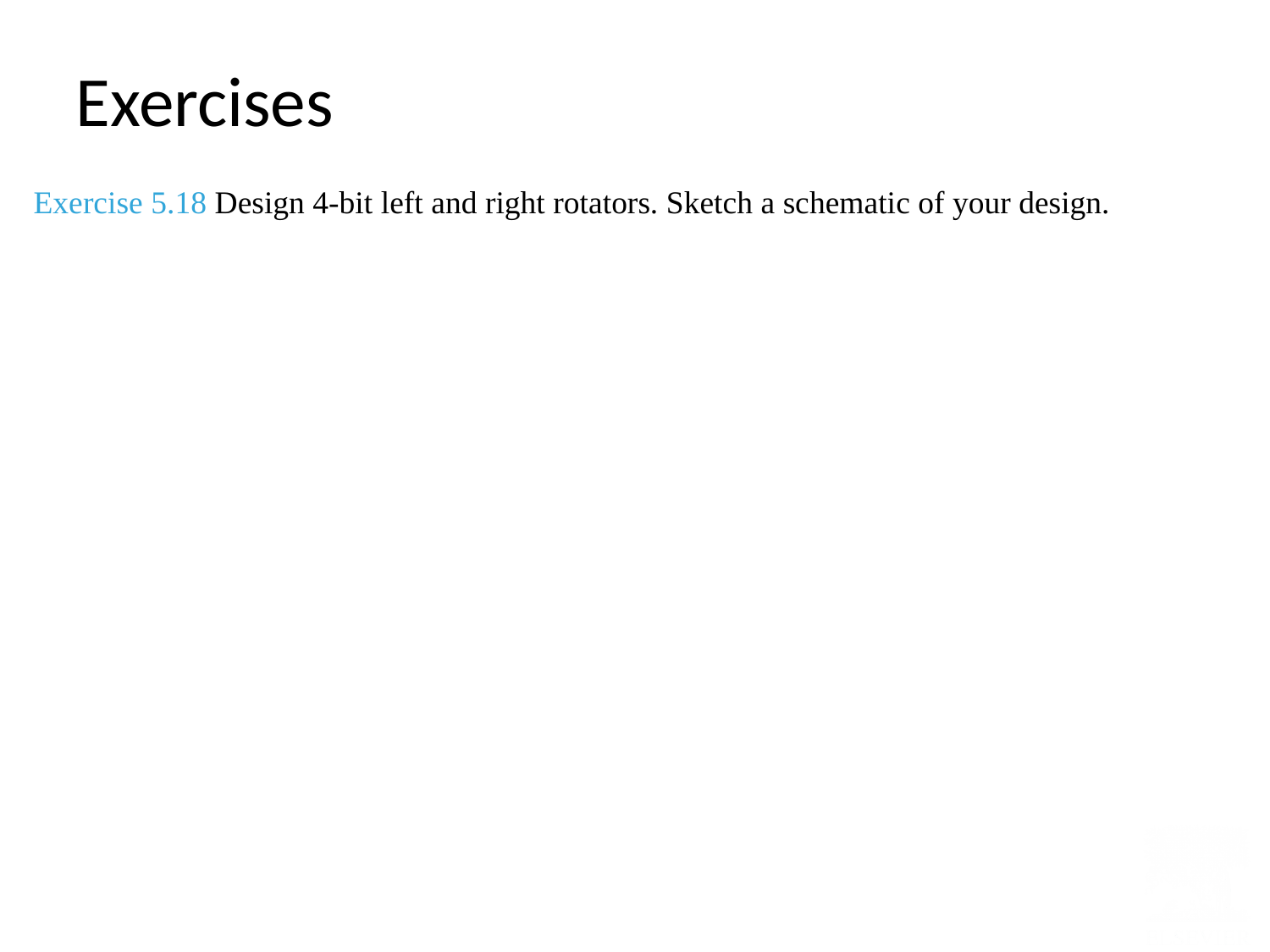

Exercises

Exercise 5.18 Design 4-bit left and right rotators. Sketch a schematic of your design.